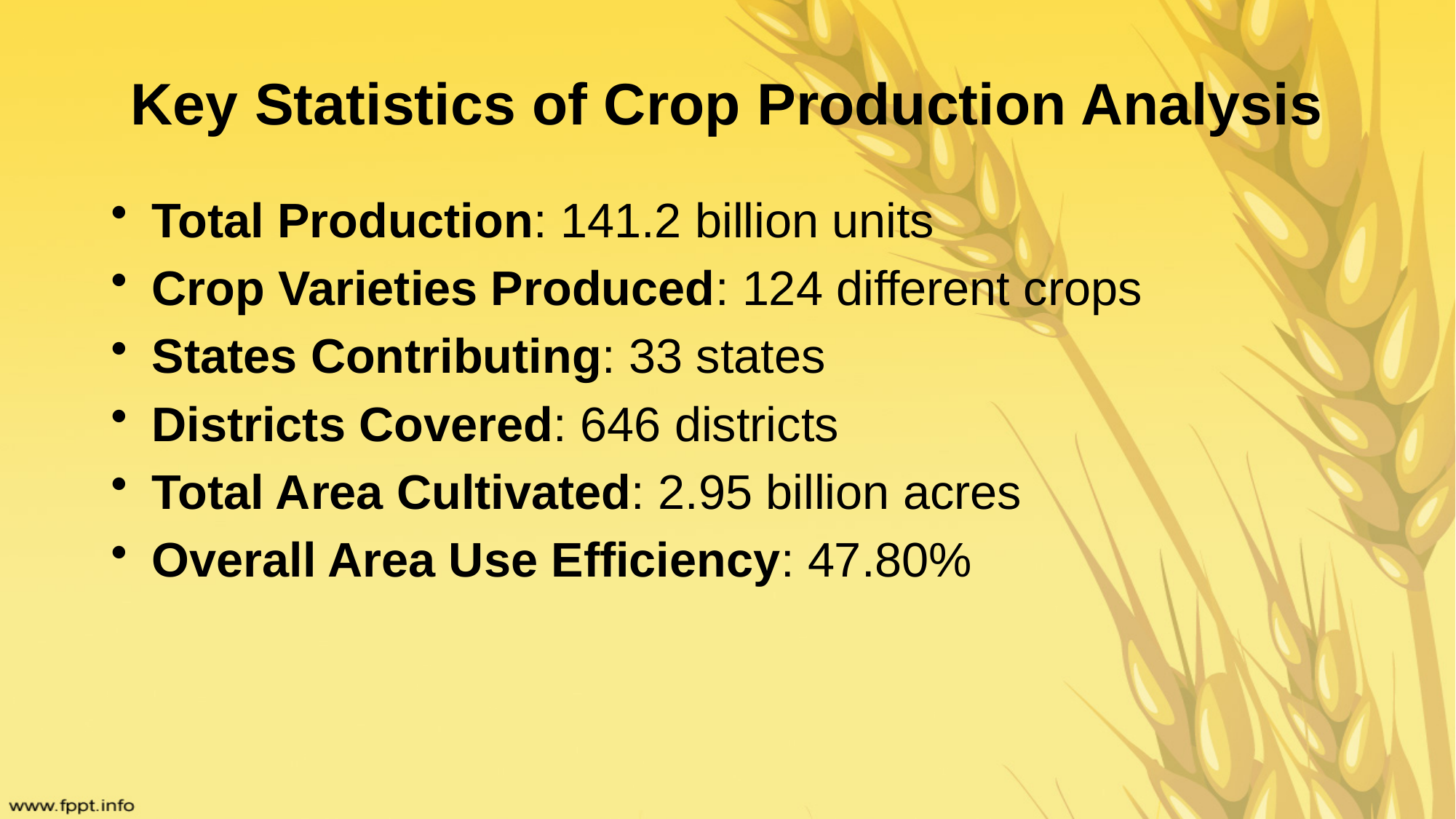

# Key Statistics of Crop Production Analysis
Total Production: 141.2 billion units
Crop Varieties Produced: 124 different crops
States Contributing: 33 states
Districts Covered: 646 districts
Total Area Cultivated: 2.95 billion acres
Overall Area Use Efficiency: 47.80%